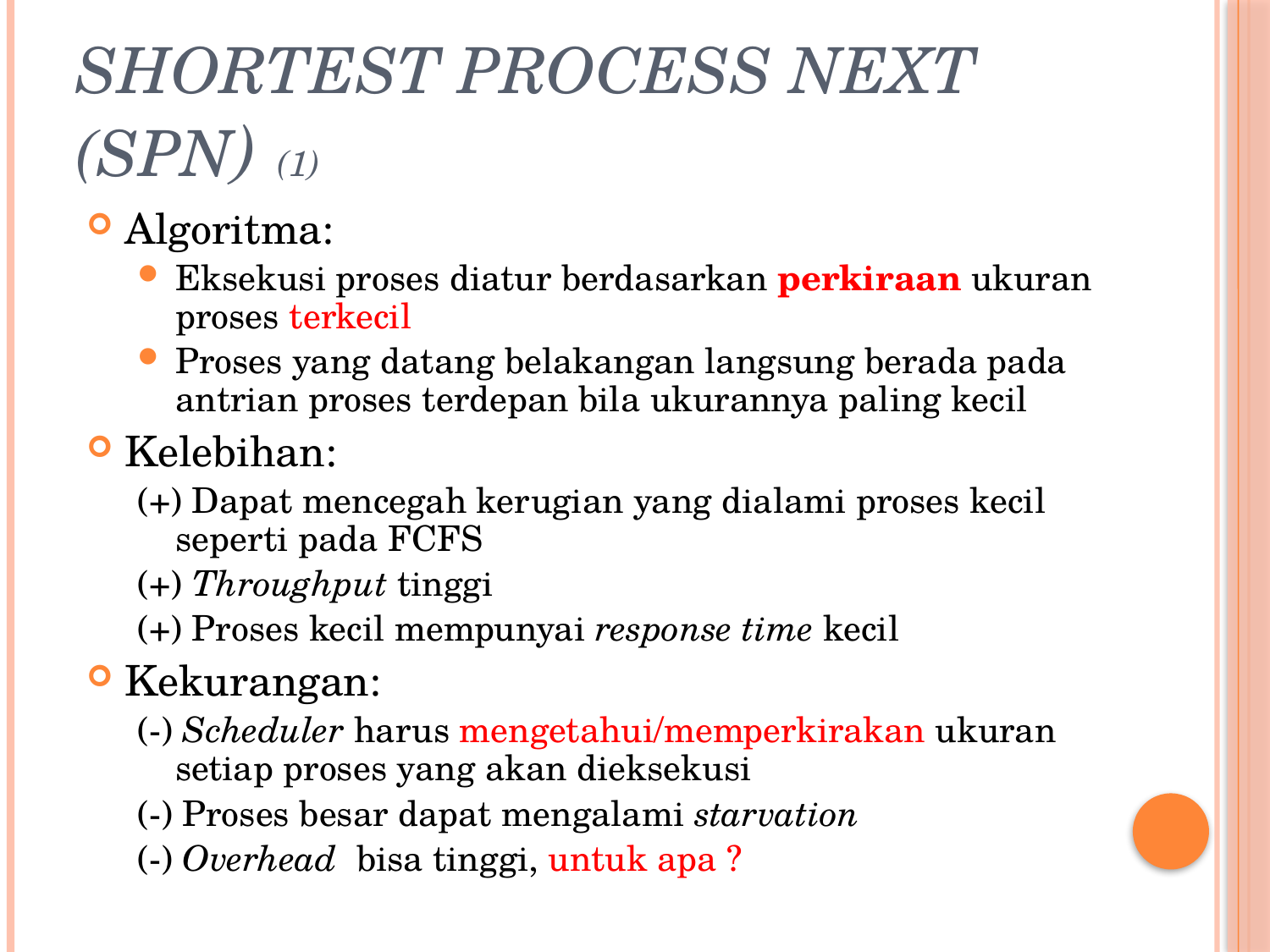

# Shortest Process Next (SPN) (1)
Algoritma:
Eksekusi proses diatur berdasarkan perkiraan ukuran proses terkecil
Proses yang datang belakangan langsung berada pada antrian proses terdepan bila ukurannya paling kecil
Kelebihan:
(+) Dapat mencegah kerugian yang dialami proses kecil seperti pada FCFS
(+) Throughput tinggi
(+) Proses kecil mempunyai response time kecil
Kekurangan:
(-) Scheduler harus mengetahui/memperkirakan ukuran setiap proses yang akan dieksekusi
(-) Proses besar dapat mengalami starvation
(-) Overhead  bisa tinggi, untuk apa ?